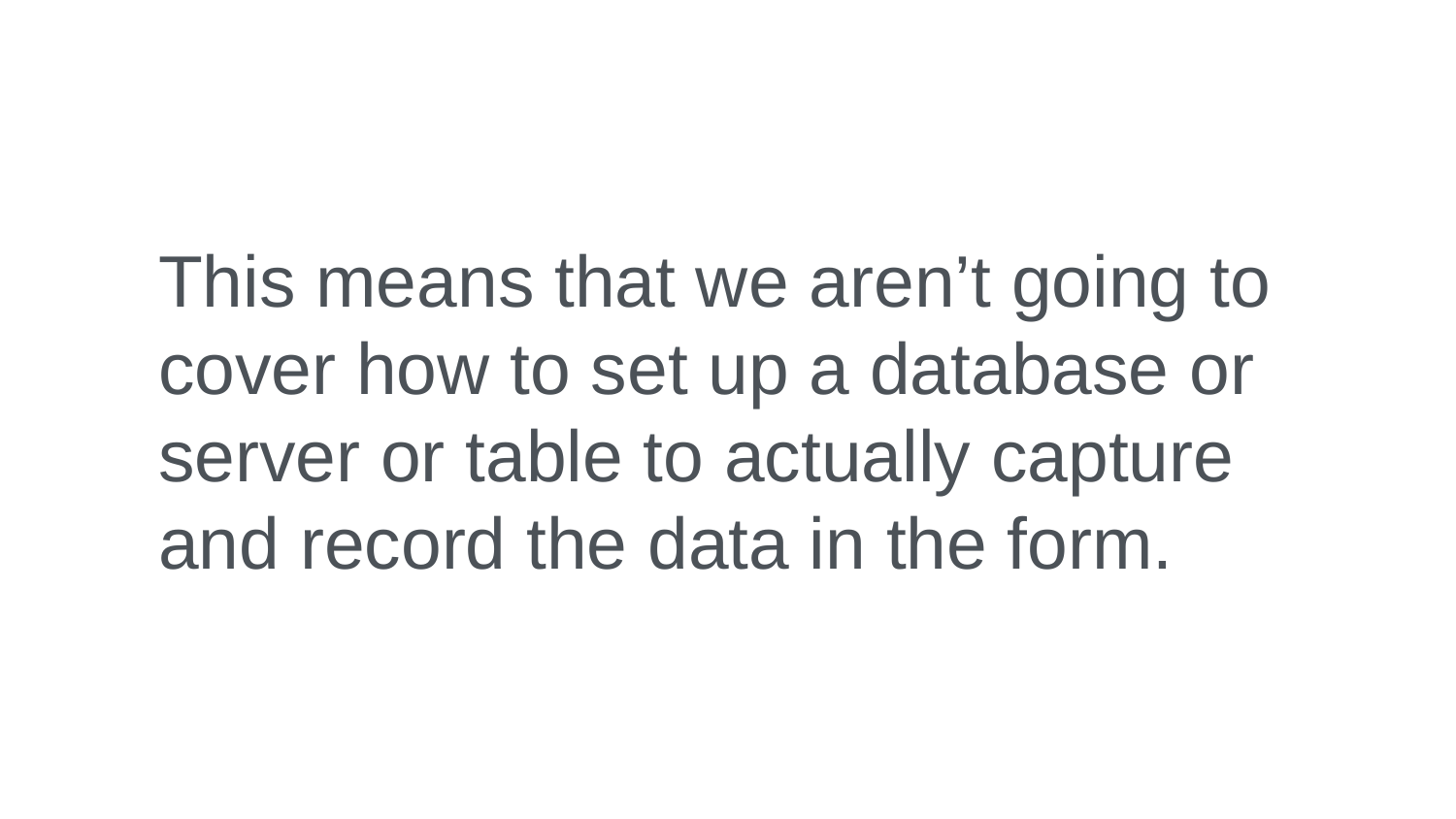

This means that we aren’t going to cover how to set up a database or server or table to actually capture and record the data in the form.